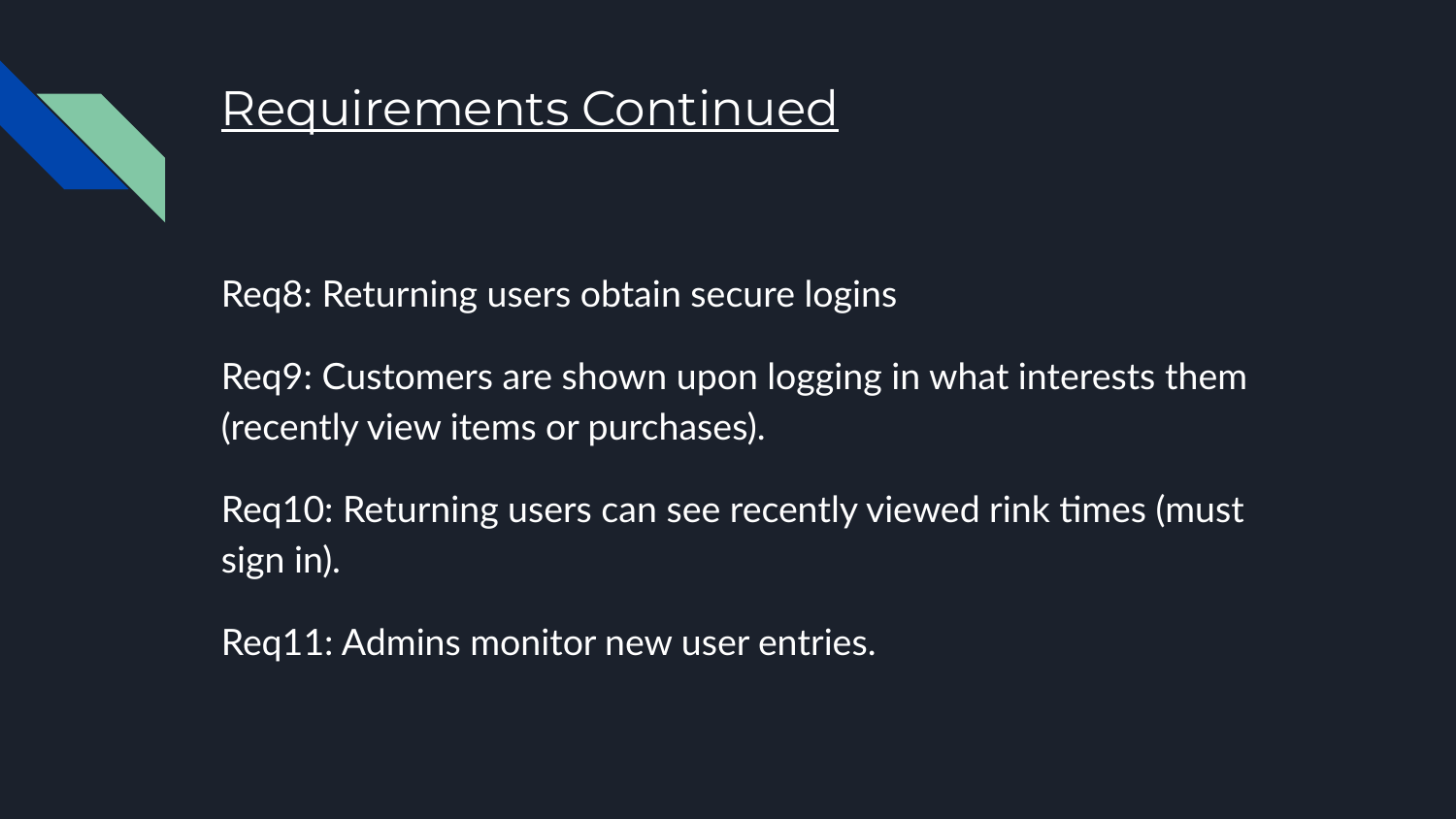

# Requirements Continued
Req8: Returning users obtain secure logins
Req9: Customers are shown upon logging in what interests them (recently view items or purchases).
Req10: Returning users can see recently viewed rink times (must sign in).
Req11: Admins monitor new user entries.